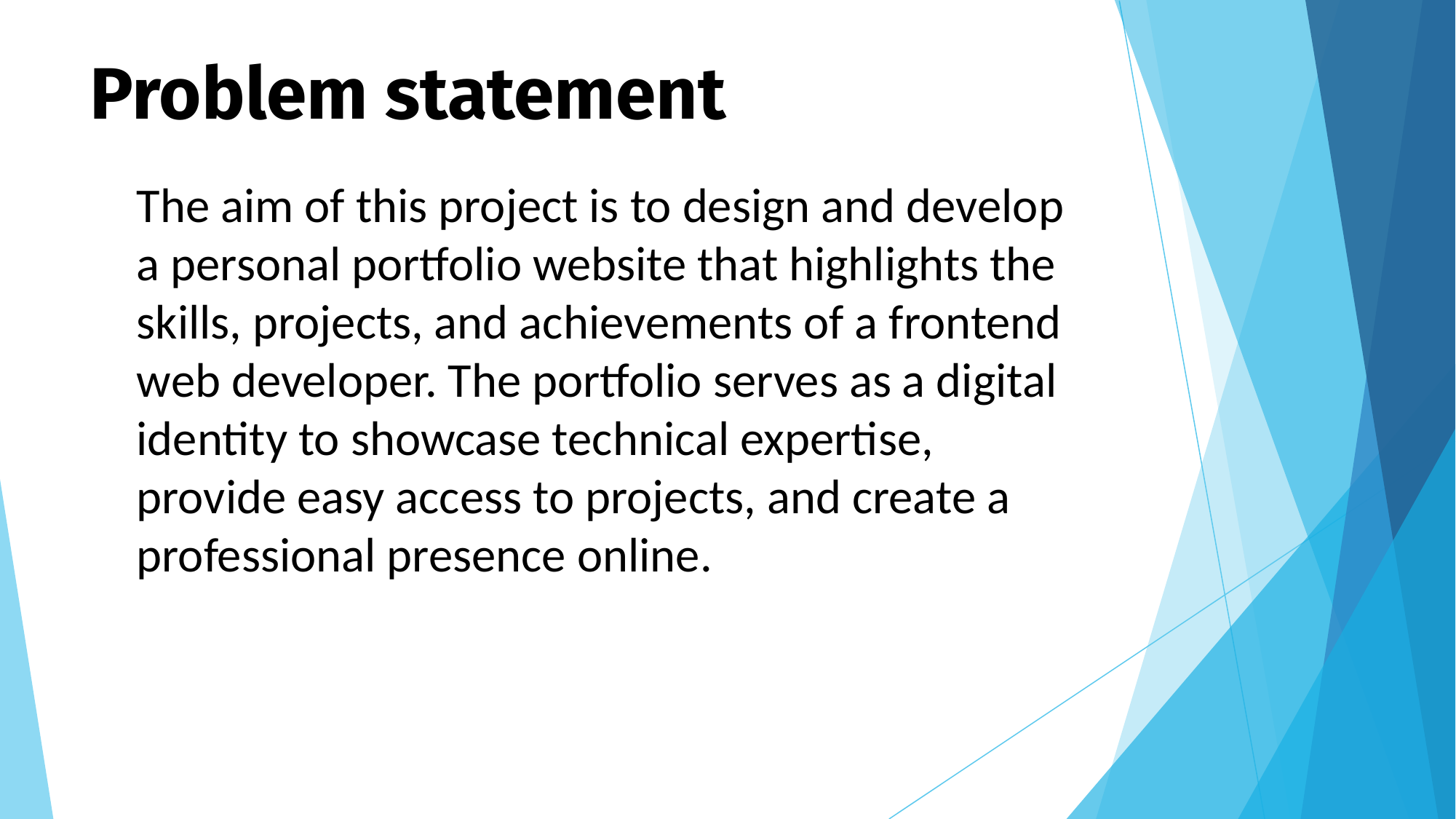

# Problem statement
The aim of this project is to design and develop a personal portfolio website that highlights the skills, projects, and achievements of a frontend web developer. The portfolio serves as a digital identity to showcase technical expertise, provide easy access to projects, and create a professional presence online.